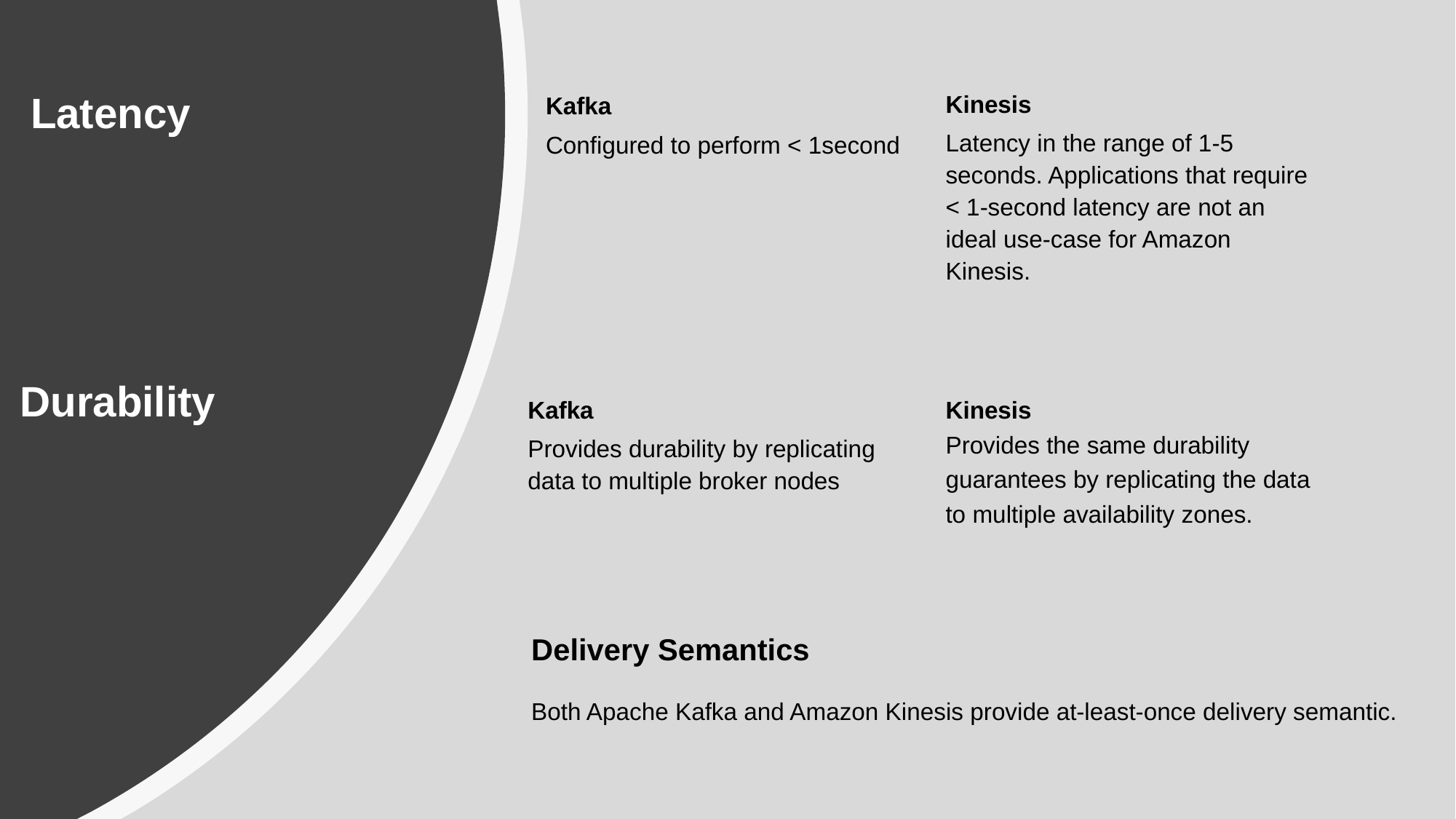

# Latency
Kinesis
Latency in the range of 1-5 seconds. Applications that require < 1-second latency are not an ideal use-case for Amazon Kinesis.

Kafka
Configured to perform < 1second

Durability
Kafka
Provides durability by replicating data to multiple broker nodes

Kinesis
Provides the same durability guarantees by replicating the data to multiple availability zones.

Delivery Semantics

Both Apache Kafka and Amazon Kinesis provide at-least-once delivery semantic.